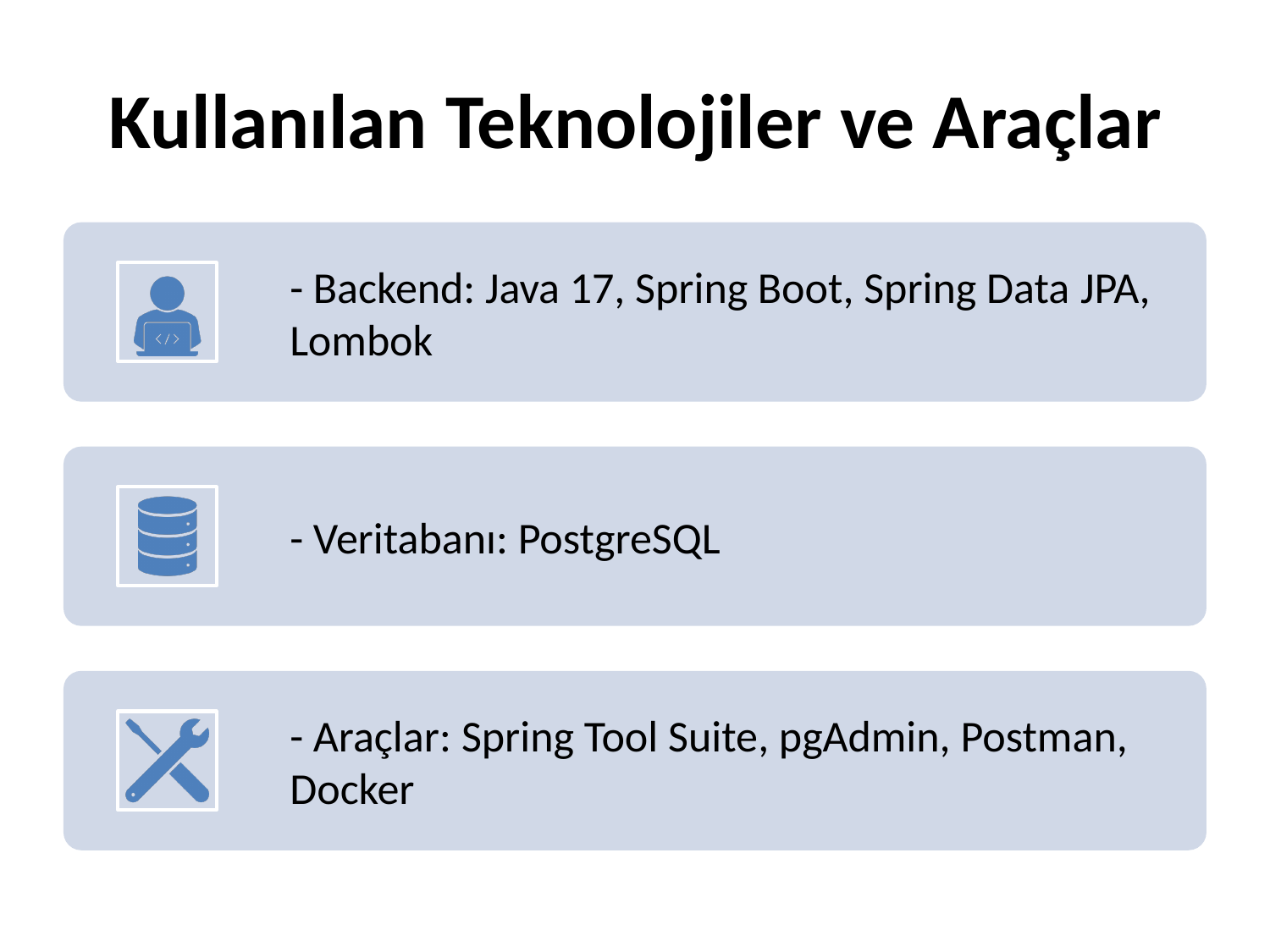

# Kullanılan Teknolojiler ve Araçlar
- Backend: Java 17, Spring Boot, Spring Data JPA, Lombok
- Veritabanı: PostgreSQL
- Araçlar: Spring Tool Suite, pgAdmin, Postman, Docker